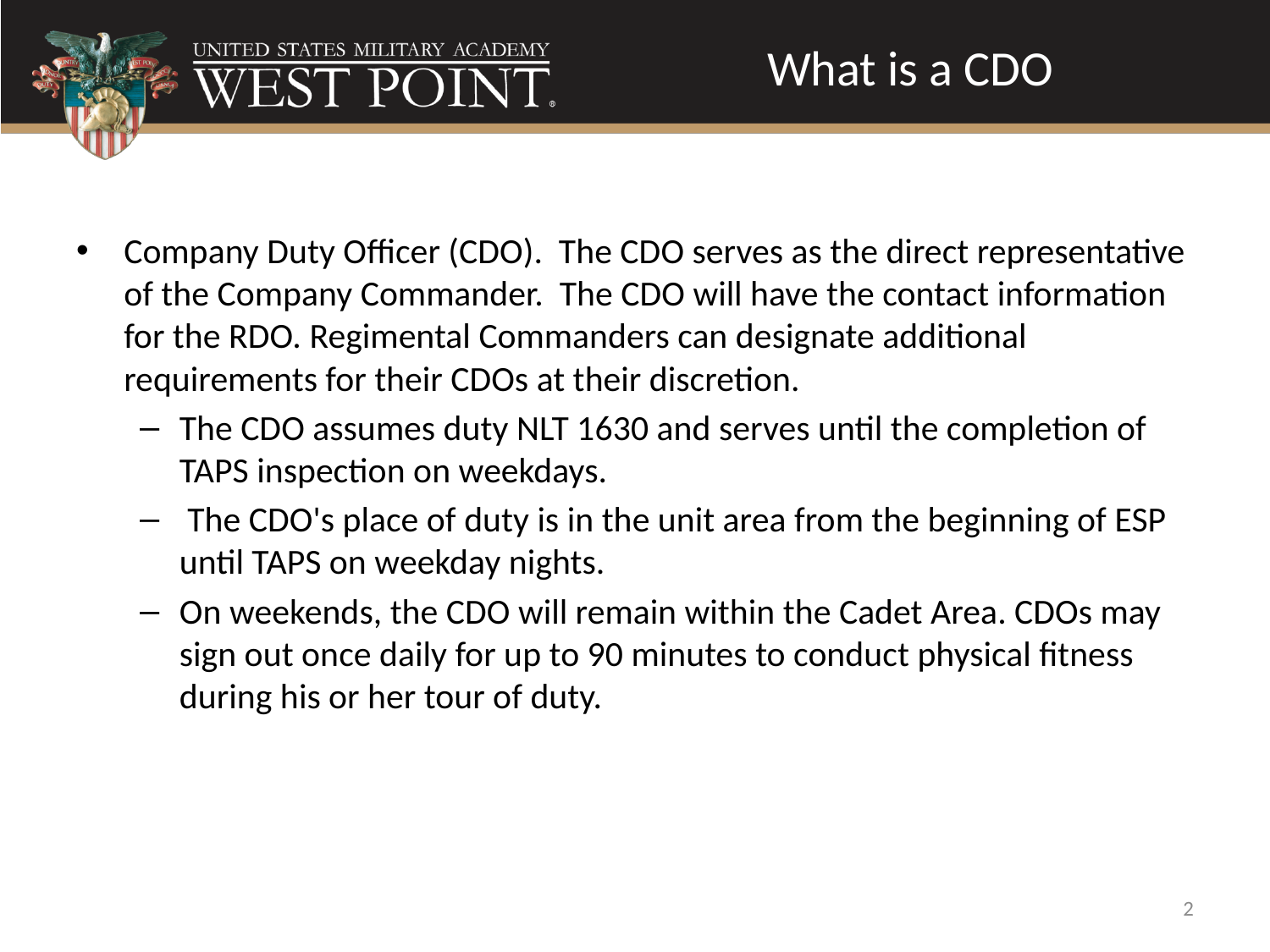

# What is a CDO
Company Duty Officer (CDO).  The CDO serves as the direct representative of the Company Commander.  The CDO will have the contact information for the RDO. Regimental Commanders can designate additional requirements for their CDOs at their discretion.
The CDO assumes duty NLT 1630 and serves until the completion of TAPS inspection on weekdays.
 The CDO's place of duty is in the unit area from the beginning of ESP until TAPS on weekday nights.
On weekends, the CDO will remain within the Cadet Area. CDOs may sign out once daily for up to 90 minutes to conduct physical fitness during his or her tour of duty.
2